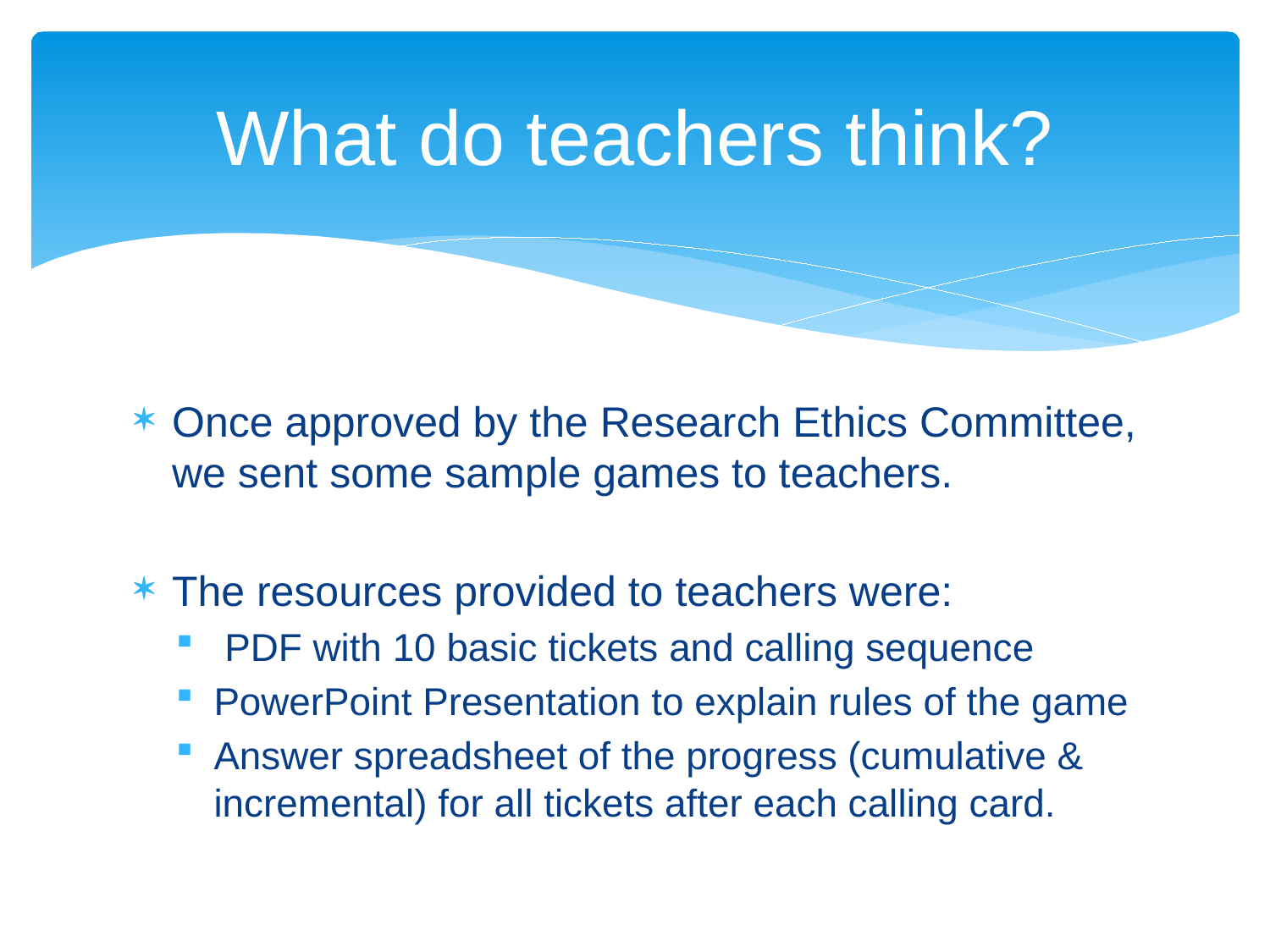

# What do teachers think?
Once approved by the Research Ethics Committee, we sent some sample games to teachers.

The resources provided to teachers were:
 PDF with 10 basic tickets and calling sequence
PowerPoint Presentation to explain rules of the game
Answer spreadsheet of the progress (cumulative & incremental) for all tickets after each calling card.